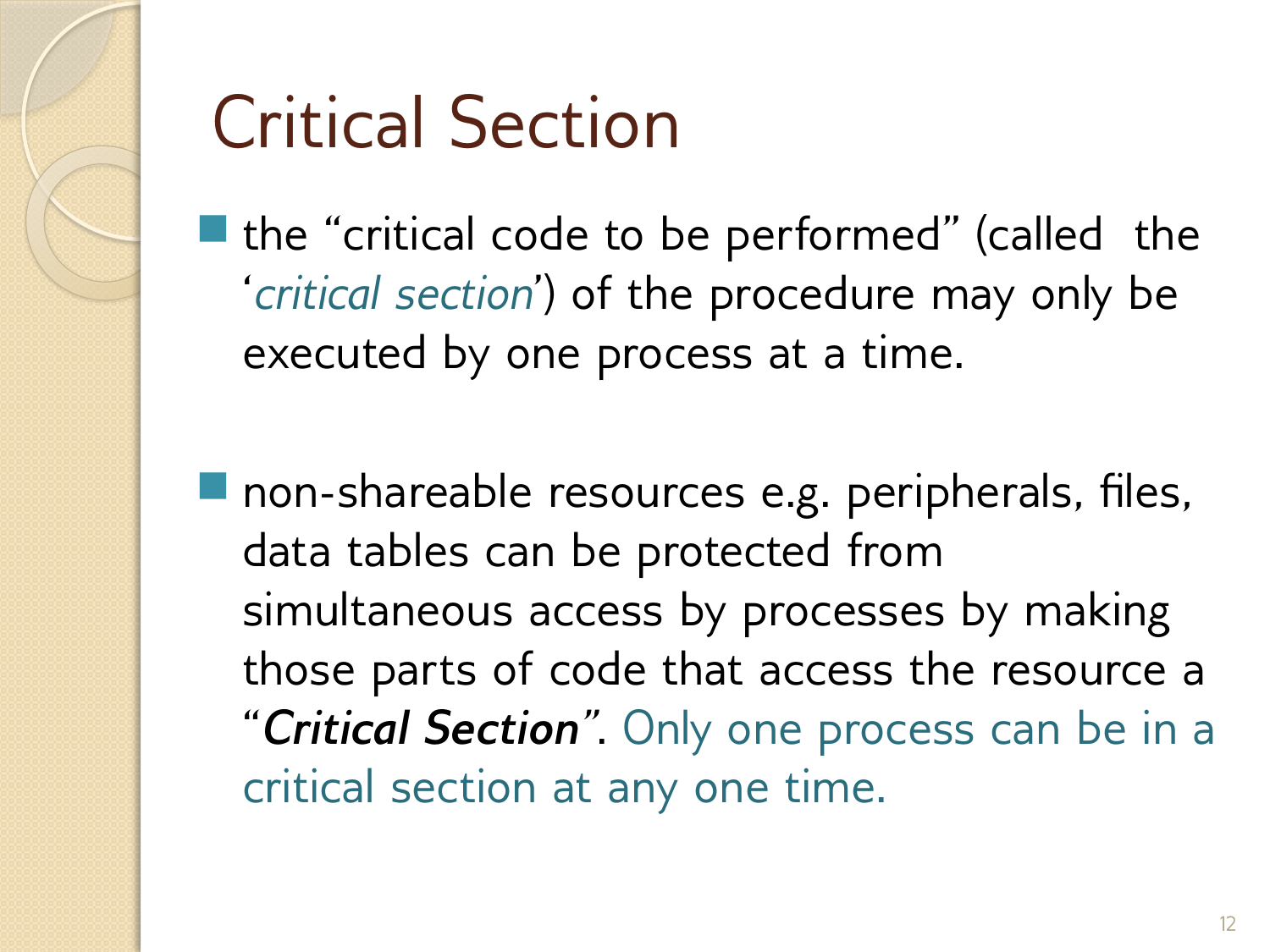

# Critical Section
the “critical code to be performed” (called  the ‘critical section’) of the procedure may only be executed by one process at a time.

non-shareable resources e.g. peripherals, files, data tables can be protected from simultaneous access by processes by making those parts of code that access the resource a “Critical Section”. Only one process can be in a critical section at any one time.

12